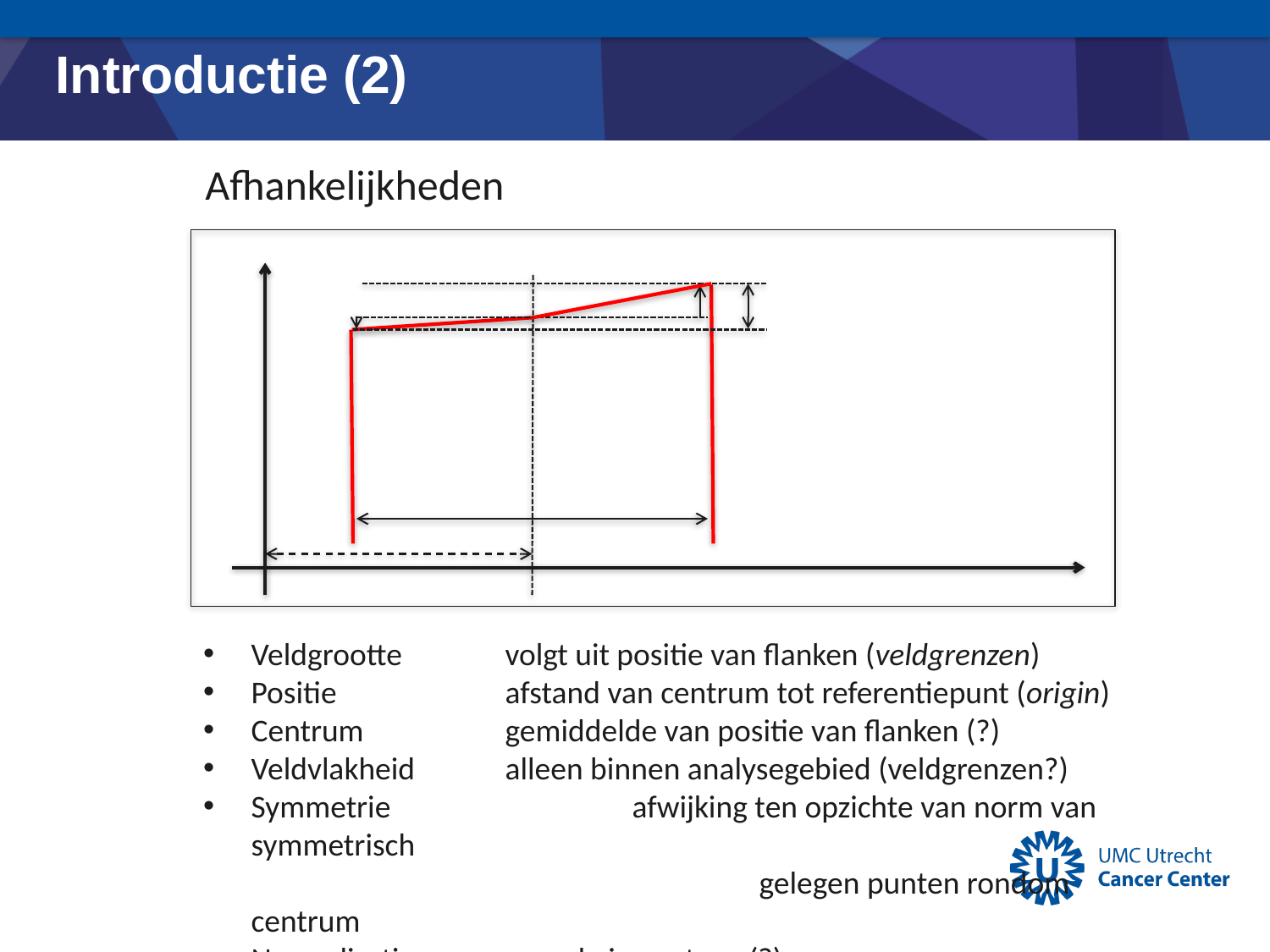

# Introductie (2)
Afhankelijkheden

Veldgrootte	volgt uit positie van flanken (veldgrenzen)
Positie		afstand van centrum tot referentiepunt (origin)
Centrum		gemiddelde van positie van flanken (?)
Veldvlakheid	alleen binnen analysegebied (veldgrenzen?)
Symmetrie		afwijking ten opzichte van norm van symmetrisch
				gelegen punten rondom centrum
Normalisatie	waarde in centrum(?)